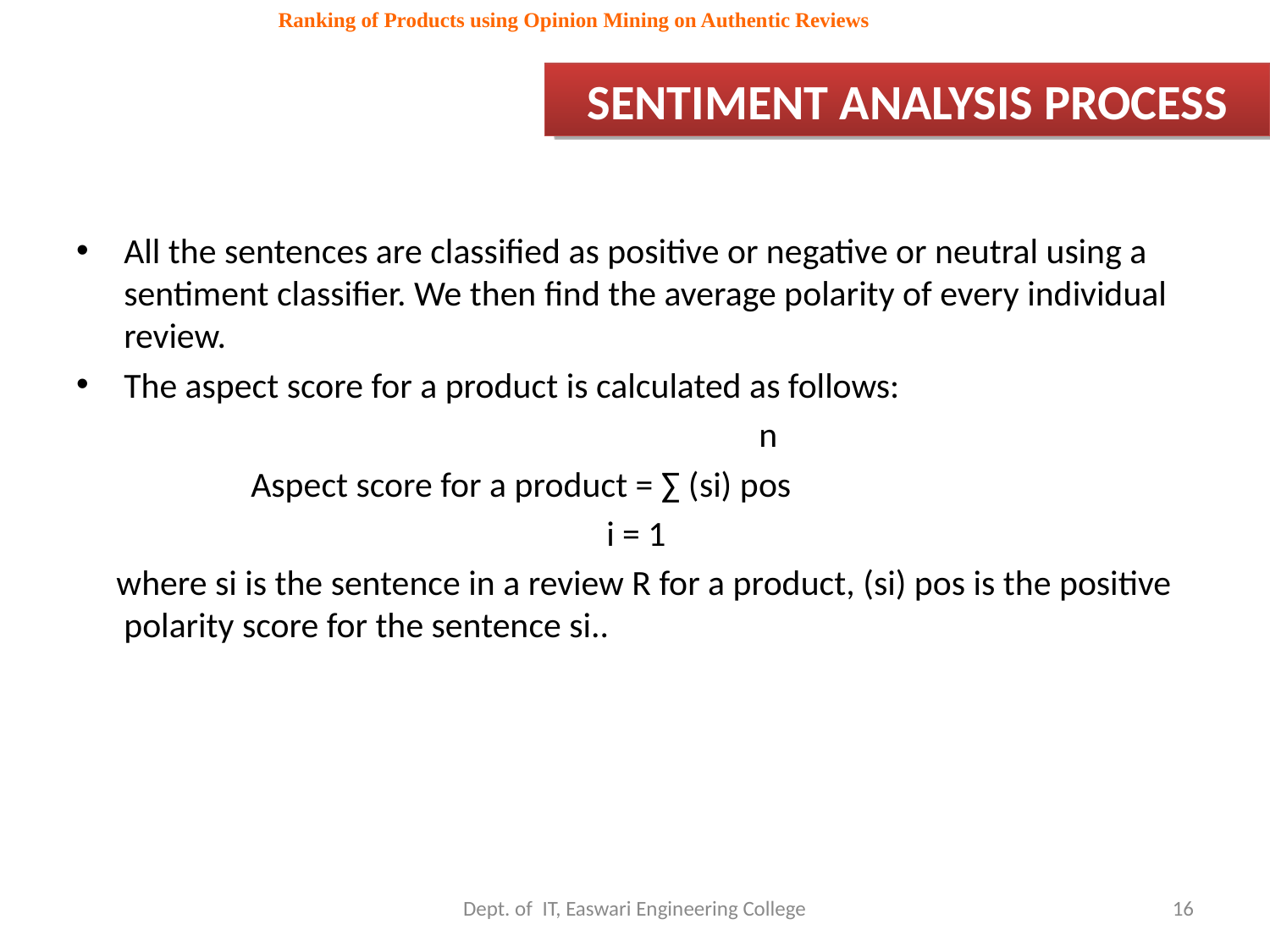

Ranking of Products using Opinion Mining on Authentic Reviews
SENTIMENT ANALYSIS PROCESS
All the sentences are classified as positive or negative or neutral using a sentiment classifier. We then find the average polarity of every individual review.
The aspect score for a product is calculated as follows:
            					n
		Aspect score for a product = ∑ (­si) ­pos
	                                                            i = 1
     where si is the sentence in a review R for a product, (si) pos is the positive polarity score for the sentence si..

Dept. of  IT, Easwari Engineering College
16